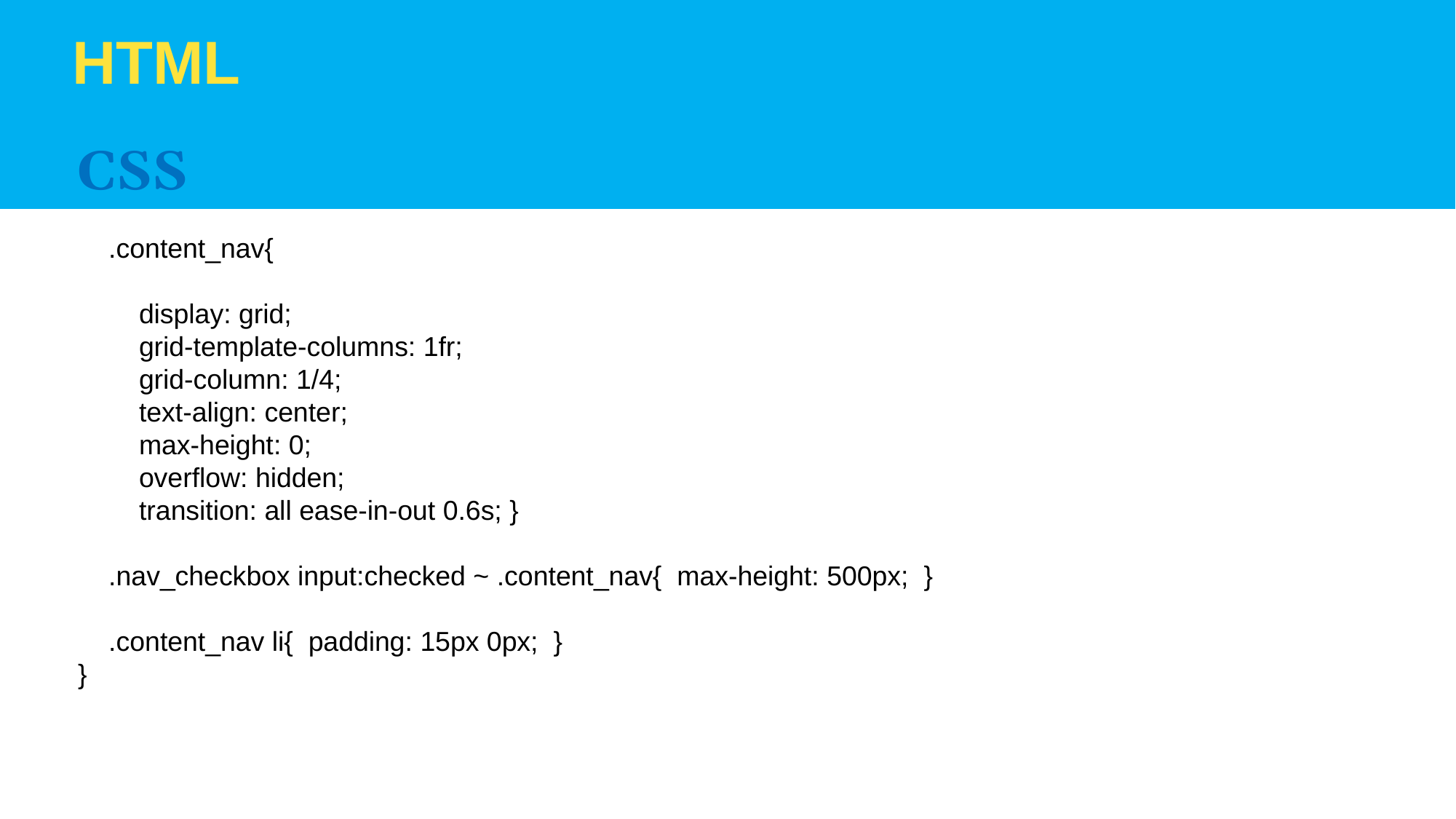

HTML
CSS
    .content_nav{
        display: grid;
        grid-template-columns: 1fr;
        grid-column: 1/4;
        text-align: center;
        max-height: 0;
        overflow: hidden;
        transition: all ease-in-out 0.6s; }
    .nav_checkbox input:checked ~ .content_nav{  max-height: 500px;  }
    .content_nav li{  padding: 15px 0px;  }
}